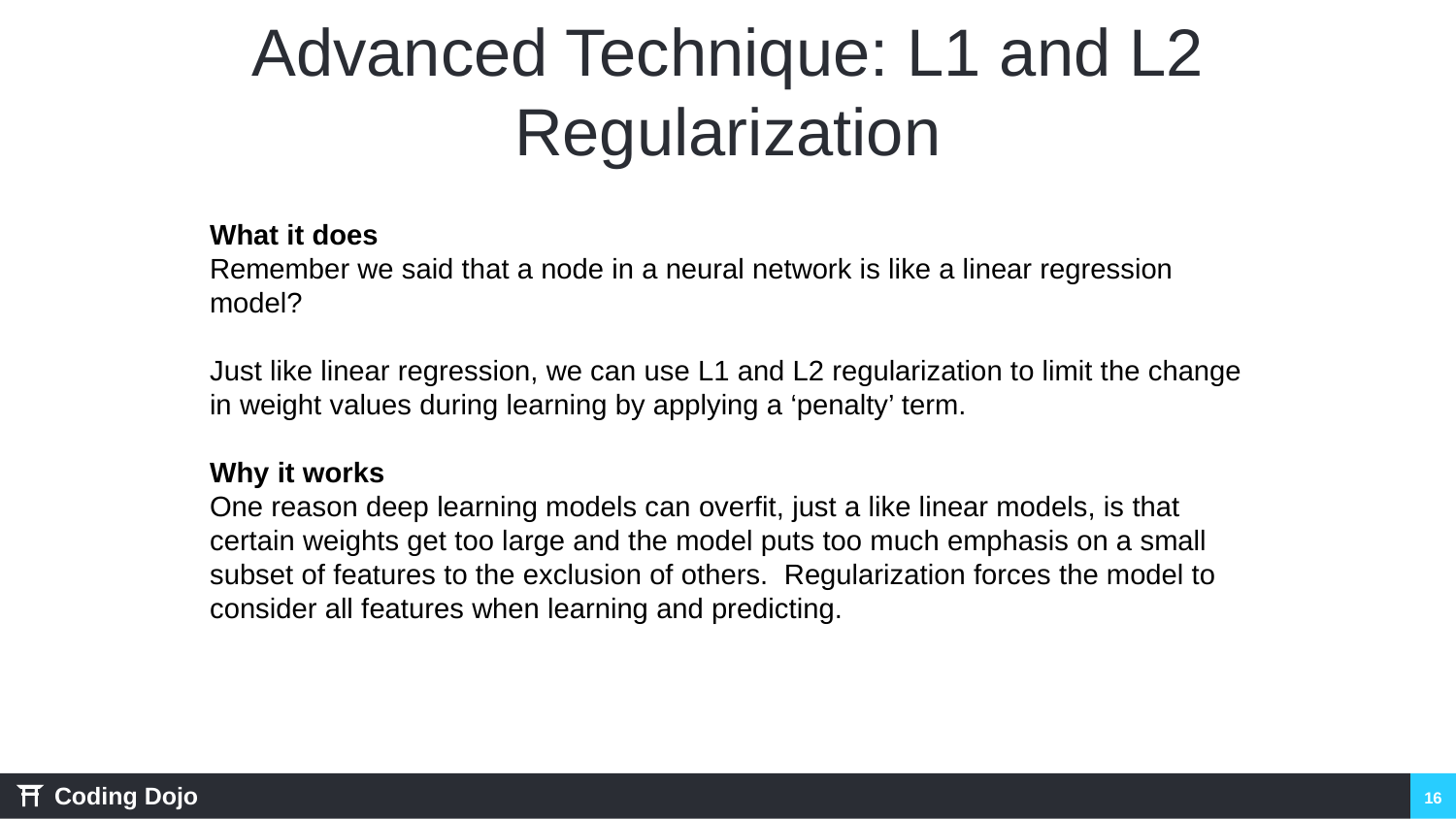

# Advanced Technique: L1 and L2 Regularization
What it does
Remember we said that a node in a neural network is like a linear regression model?

Just like linear regression, we can use L1 and L2 regularization to limit the change in weight values during learning by applying a ‘penalty’ term.

Why it works
One reason deep learning models can overfit, just a like linear models, is that certain weights get too large and the model puts too much emphasis on a small subset of features to the exclusion of others.  Regularization forces the model to consider all features when learning and predicting.